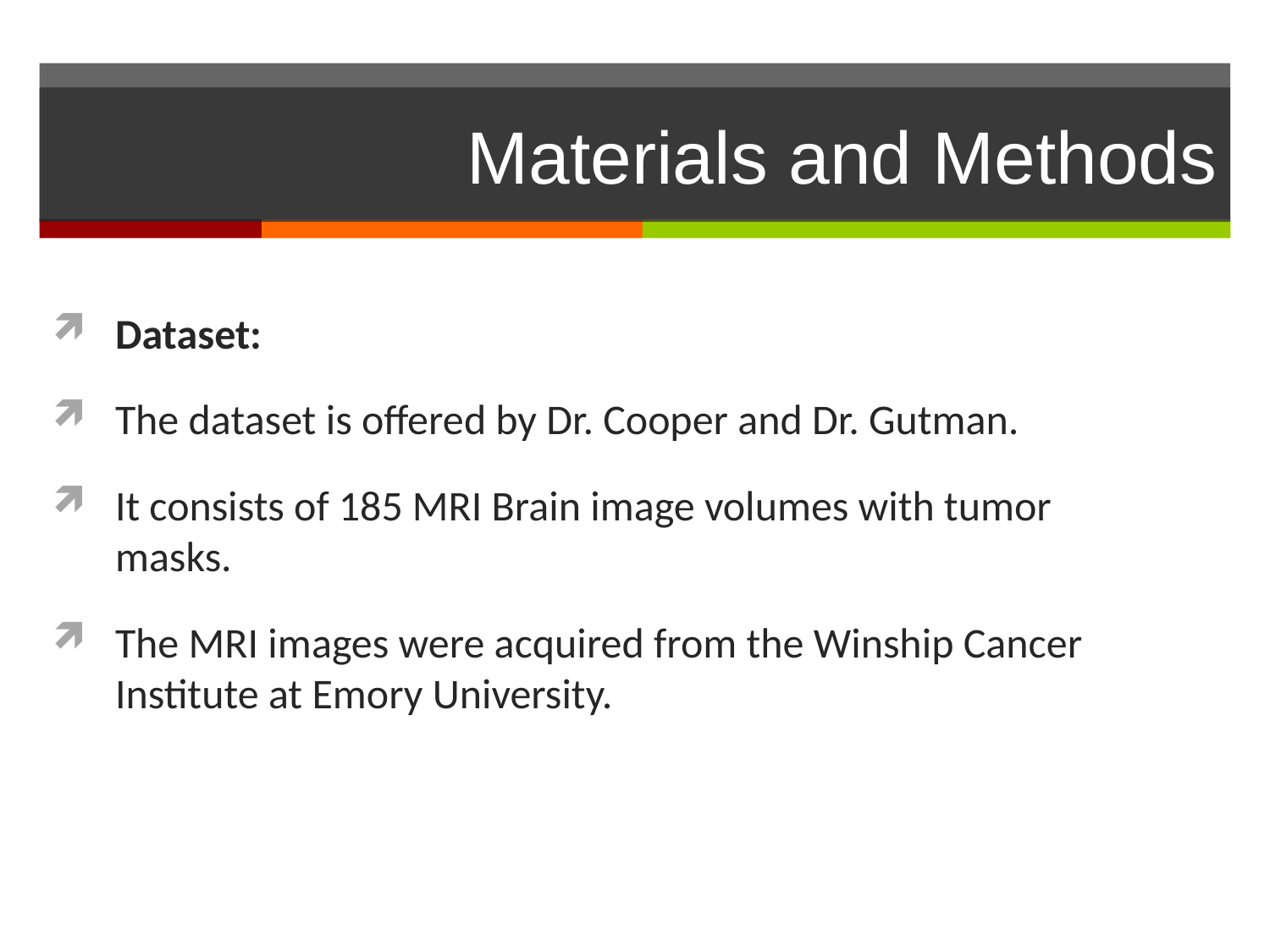

# Materials and Methods
Dataset:
The dataset is offered by Dr. Cooper and Dr. Gutman.
It consists of 185 MRI Brain image volumes with tumor masks.
The MRI images were acquired from the Winship Cancer Institute at Emory University.